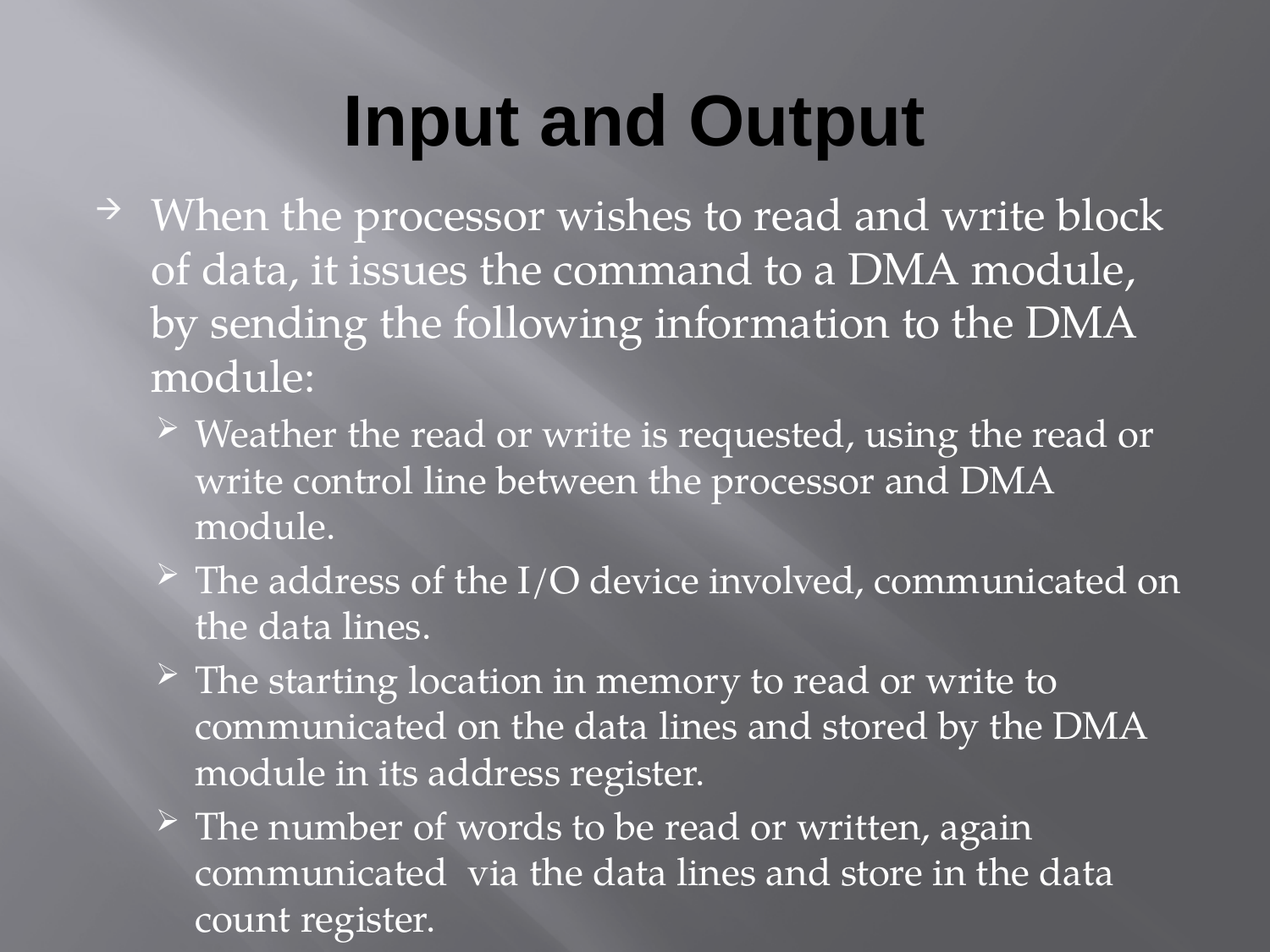

# Input and Output
When the processor wishes to read and write block of data, it issues the command to a DMA module, by sending the following information to the DMA module:
Weather the read or write is requested, using the read or write control line between the processor and DMA module.
The address of the I/O device involved, communicated on the data lines.
The starting location in memory to read or write to communicated on the data lines and stored by the DMA module in its address register.
The number of words to be read or written, again communicated  via the data lines and store in the data count register.